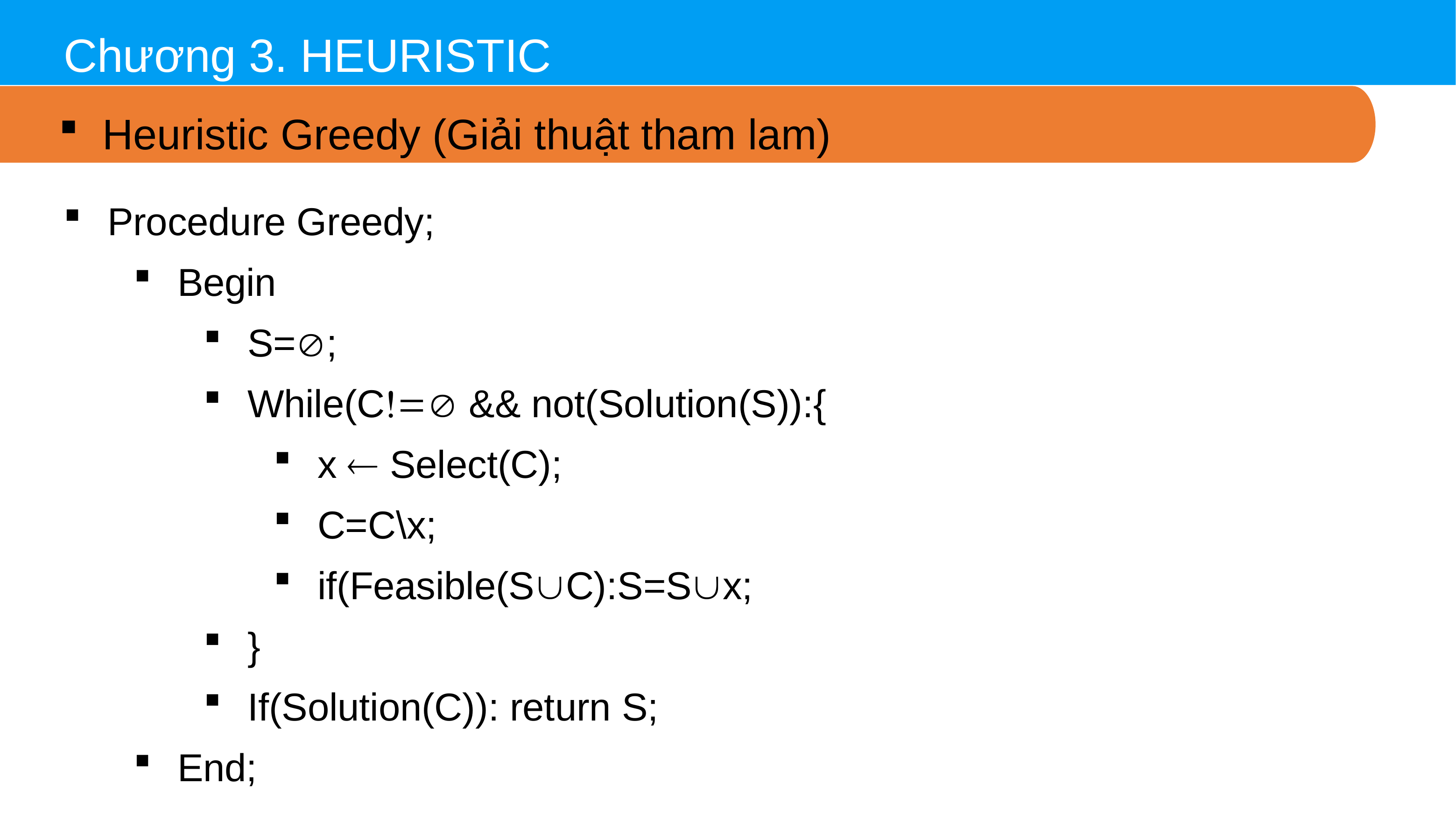

Chương 3. HEURISTIC

Heuristic Greedy (Giải thuật tham lam)
Procedure Greedy;
Begin
S=∅;
While(C!=∅ && not(Solution(S)):{
x ← Select(C);
C=C\x;
if(Feasible(S∪C):S=S∪x;
}
If(Solution(C)): return S;
End;